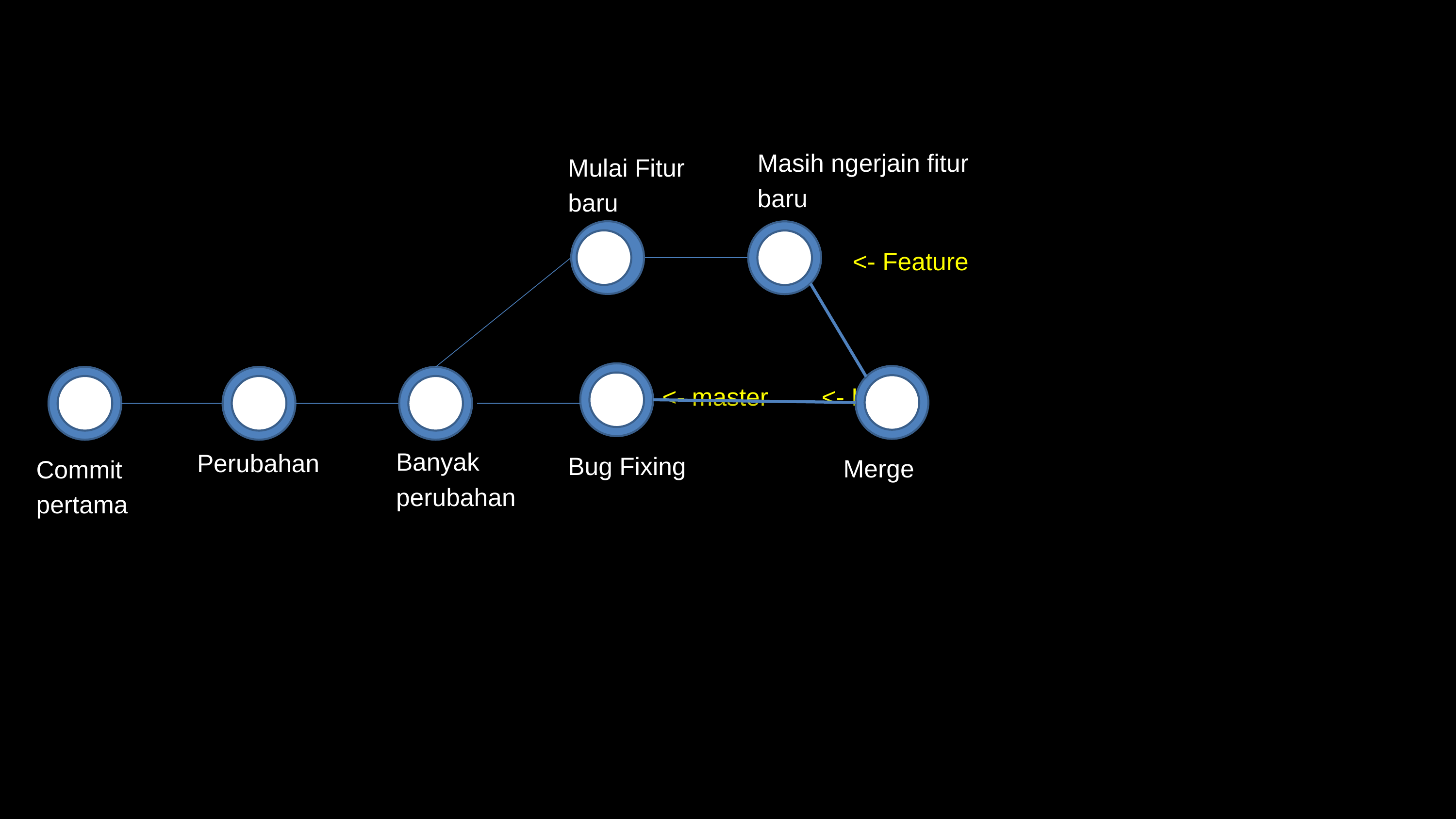

Masih ngerjain fitur baru
Mulai Fitur baru

<- Feature

<- master
<- HEAD
Banyak perubahan
Perubahan
Bug Fixing
Merge
Commit pertama